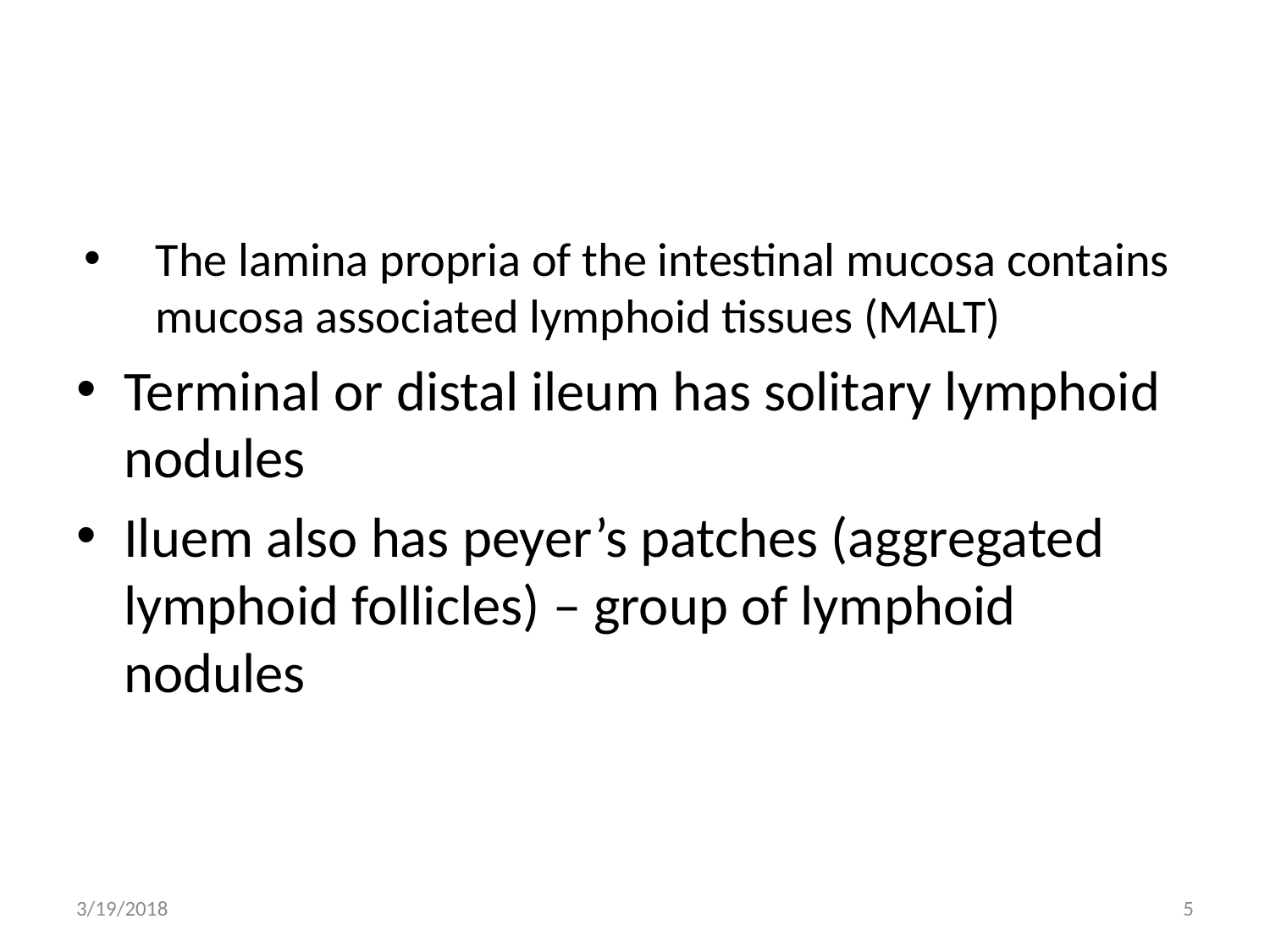

#
The lamina propria of the intestinal mucosa contains  mucosa associated lymphoid tissues (MALT)
Terminal or distal ileum has solitary lymphoid nodules
Iluem also has peyer’s patches (aggregated lymphoid follicles) – group of lymphoid nodules
3/19/2018
5